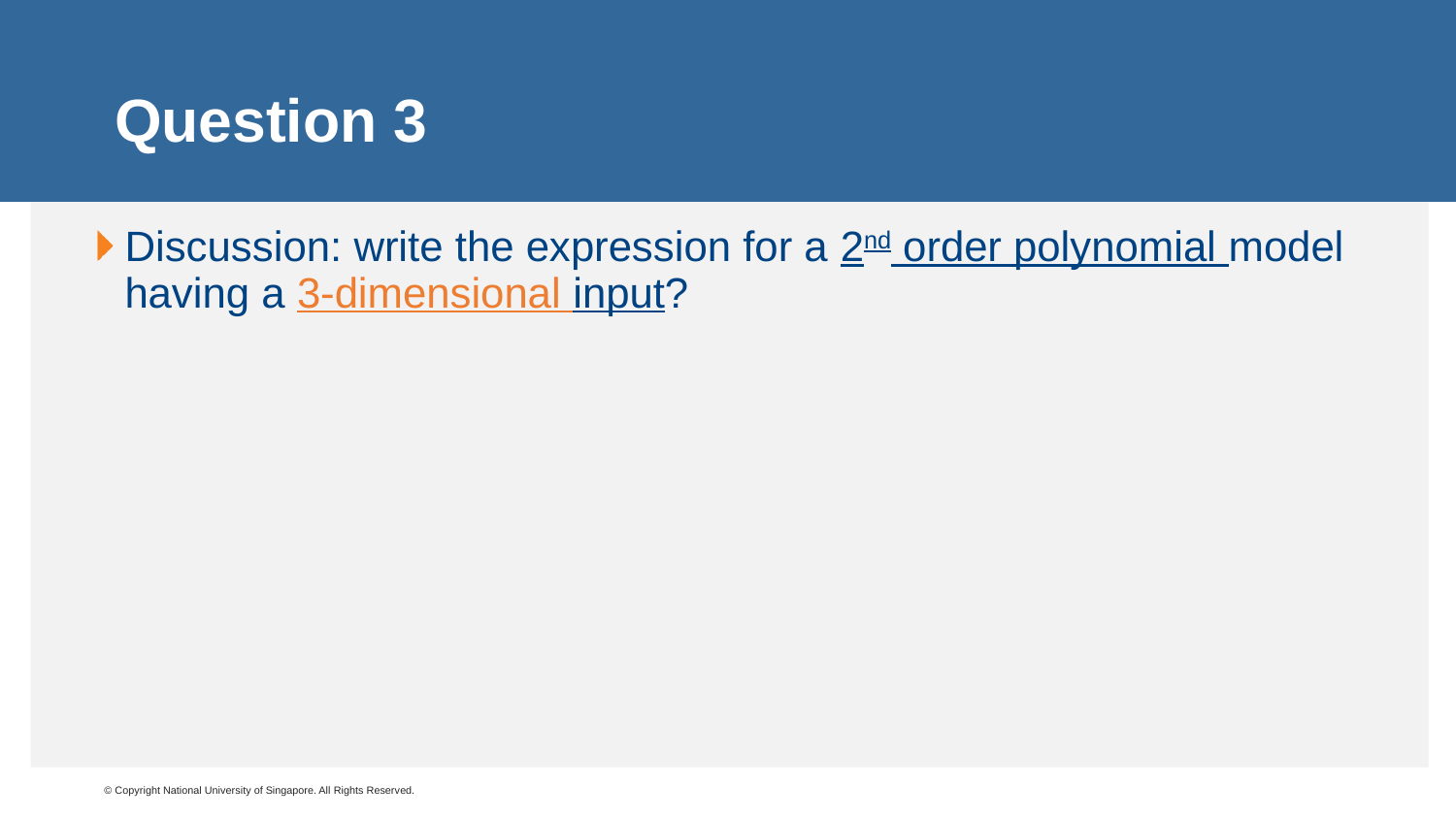

# Question 3
Discussion: write the expression for a 2nd order polynomial model having a 3-dimensional input?